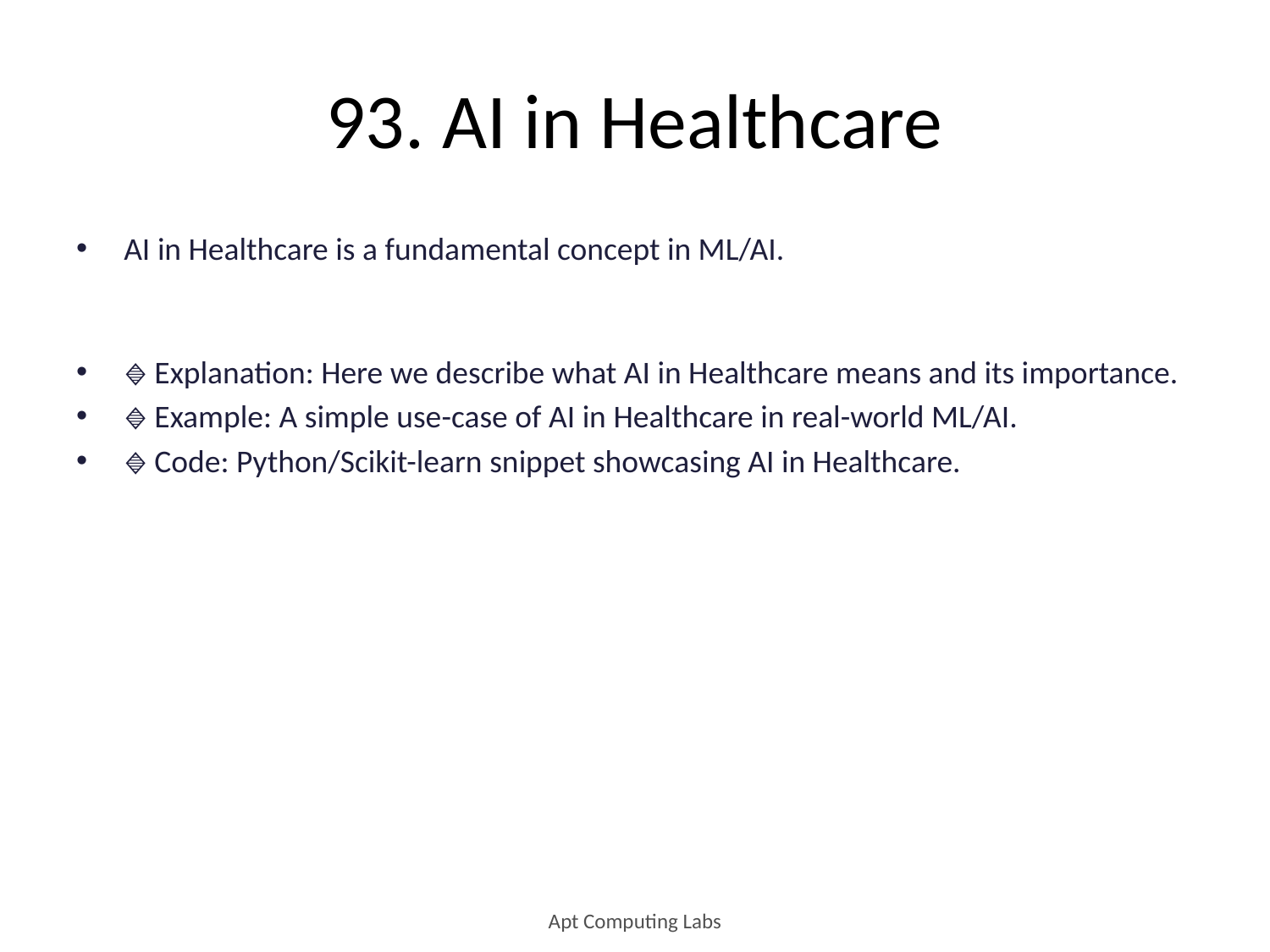

# 93. AI in Healthcare
AI in Healthcare is a fundamental concept in ML/AI.

🔹 Explanation: Here we describe what AI in Healthcare means and its importance.
🔹 Example: A simple use-case of AI in Healthcare in real-world ML/AI.
🔹 Code: Python/Scikit-learn snippet showcasing AI in Healthcare.

Apt Computing Labs